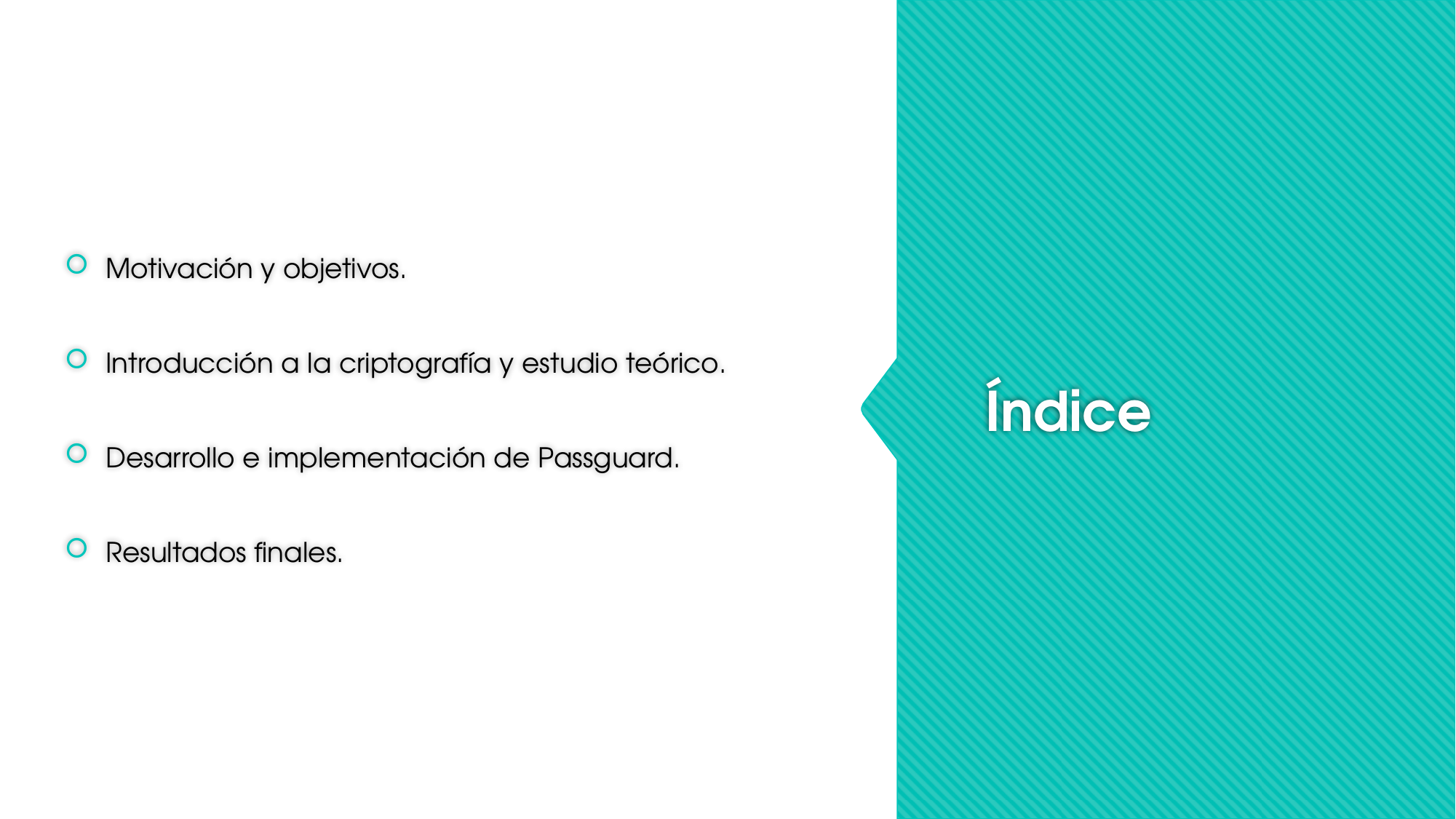

Motivación y objetivos.

Introducción a la criptografía y estudio teórico.

Desarrollo e implementación de Passguard.

Resultados finales.
# Índice